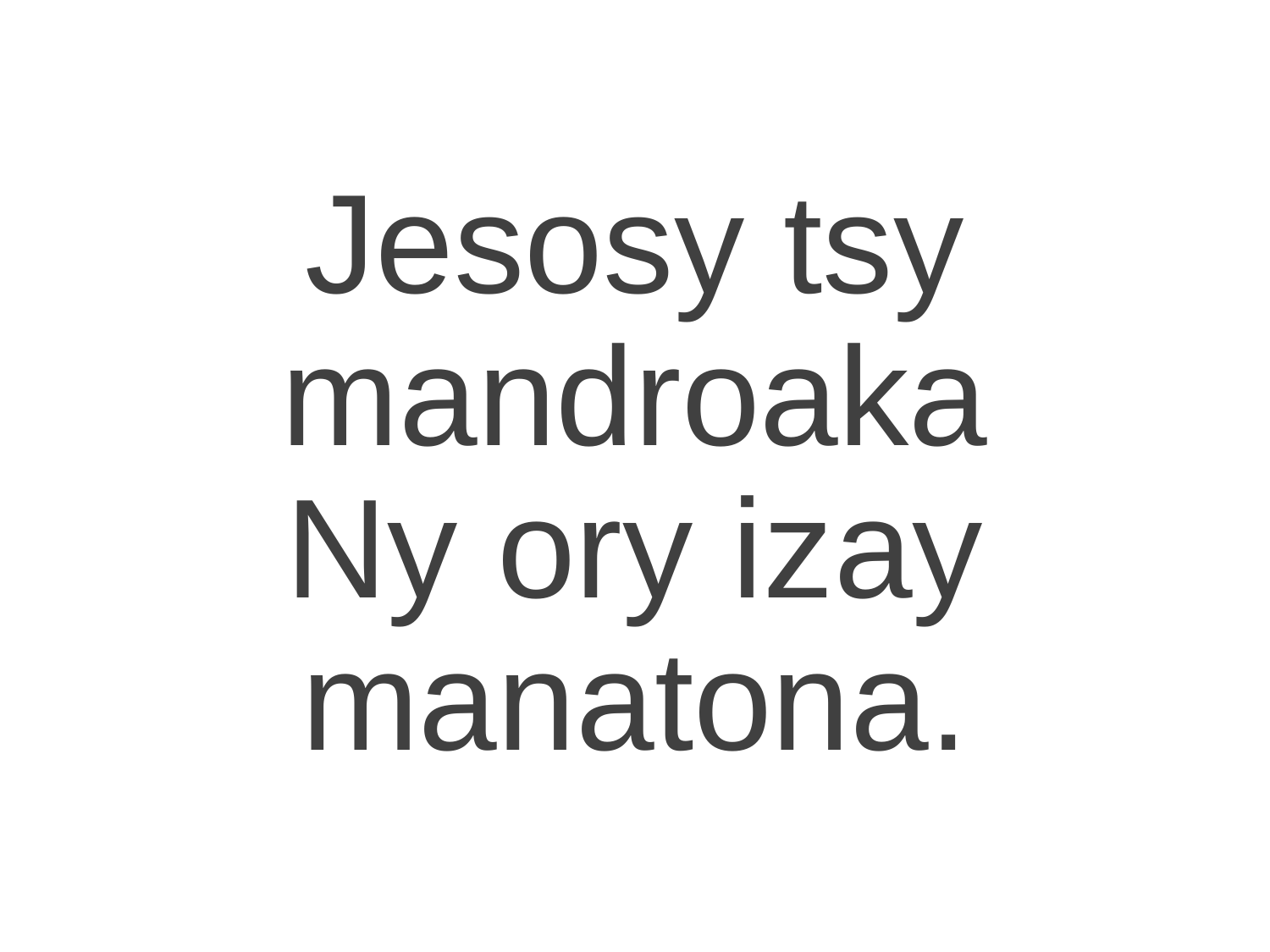

Jesosy tsy mandroaka
Ny ory izay manatona.